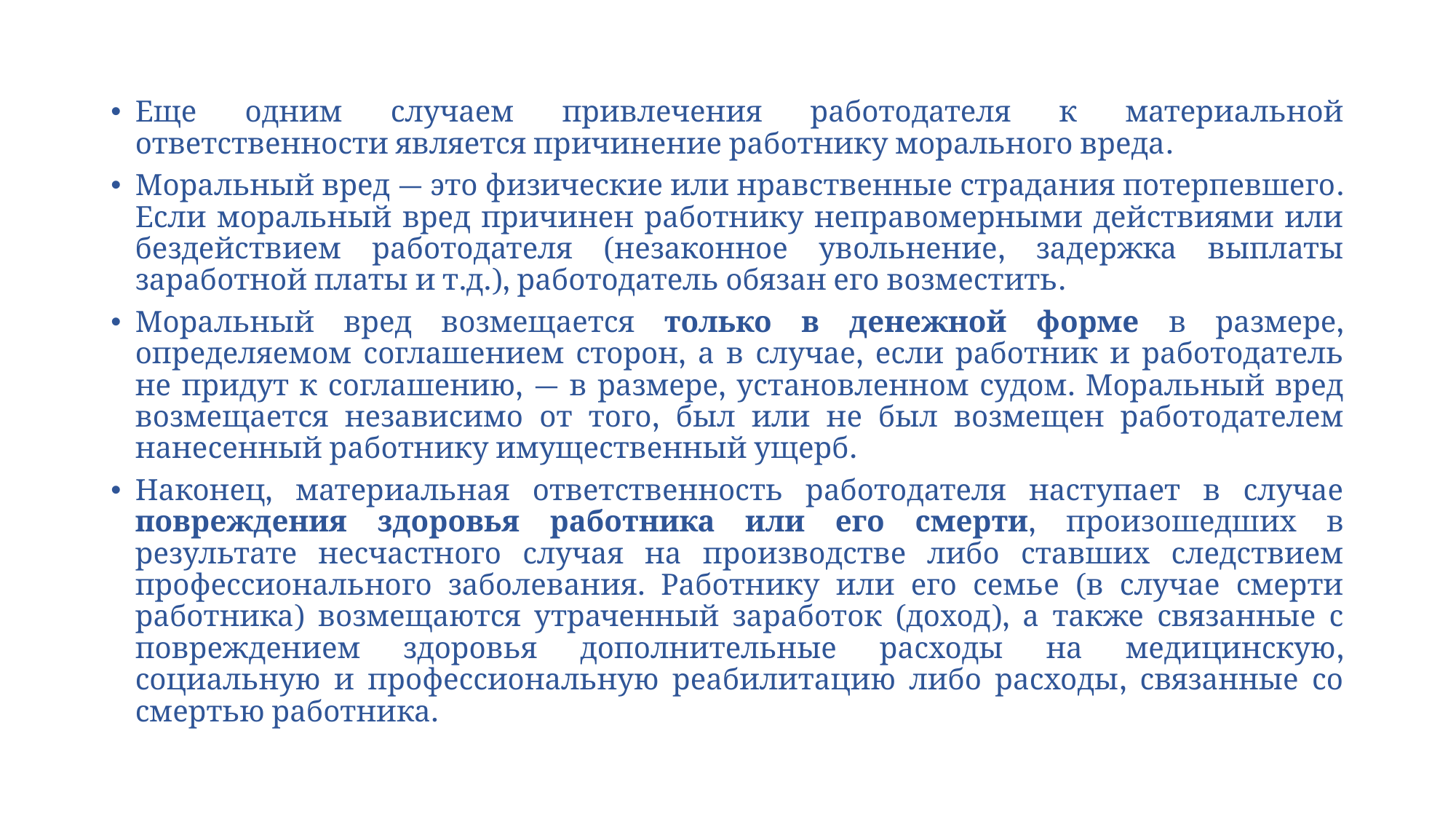

Еще одним случаем привлечения работодателя к материальной ответственности является причинение работнику морального вреда.
Моральный вред — это физические или нравственные страдания потерпевшего. Если моральный вред причинен работнику неправомерными действиями или бездействием работодателя (незаконное увольнение, задержка выплаты заработной платы и т.д.), работодатель обязан его возместить.
Моральный вред возмещается только в денежной форме в размере, определяемом соглашением сторон, а в случае, если работник и работодатель не придут к соглашению, — в размере, установленном судом. Моральный вред возмещается независимо от того, был или не был возмещен работодателем нанесенный работнику имущественный ущерб.
Наконец, материальная ответственность работодателя наступает в случае повреждения здоровья работника или его смерти, произошедших в результате несчастного случая на производстве либо ставших следствием профессионального заболевания. Работнику или его семье (в случае смерти работника) возмещаются утраченный заработок (доход), а также связанные с повреждением здоровья дополнительные расходы на медицинскую, социальную и профессиональную реабилитацию либо расходы, связанные со смертью работника.